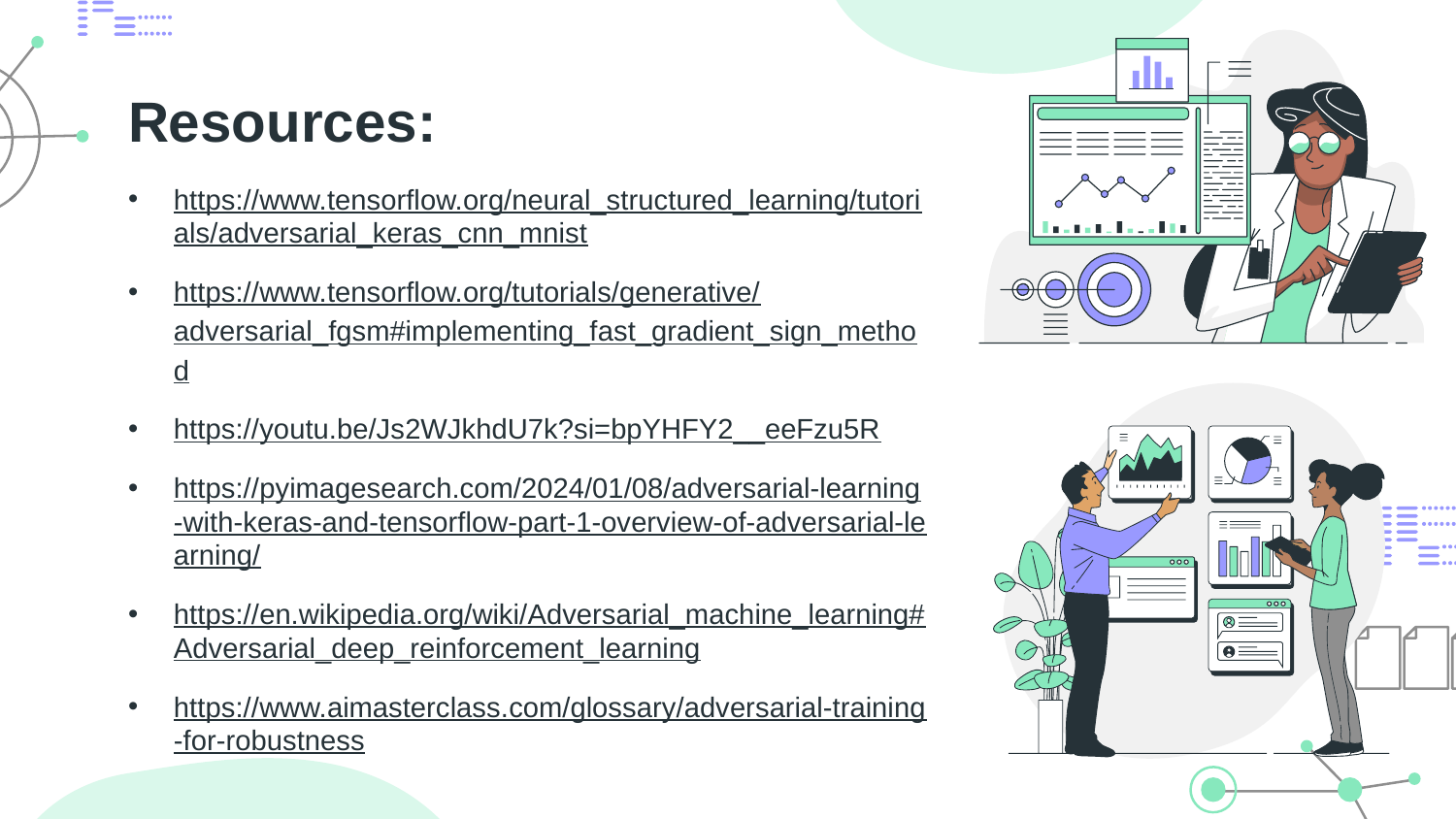

# Resources:
https://www.tensorflow.org/neural_structured_learning/tutorials/adversarial_keras_cnn_mnist
https://www.tensorflow.org/tutorials/generative/adversarial_fgsm#implementing_fast_gradient_sign_method
https://youtu.be/Js2WJkhdU7k?si=bpYHFY2__eeFzu5R
https://pyimagesearch.com/2024/01/08/adversarial-learning-with-keras-and-tensorflow-part-1-overview-of-adversarial-learning/
https://en.wikipedia.org/wiki/Adversarial_machine_learning#Adversarial_deep_reinforcement_learning
https://www.aimasterclass.com/glossary/adversarial-training-for-robustness